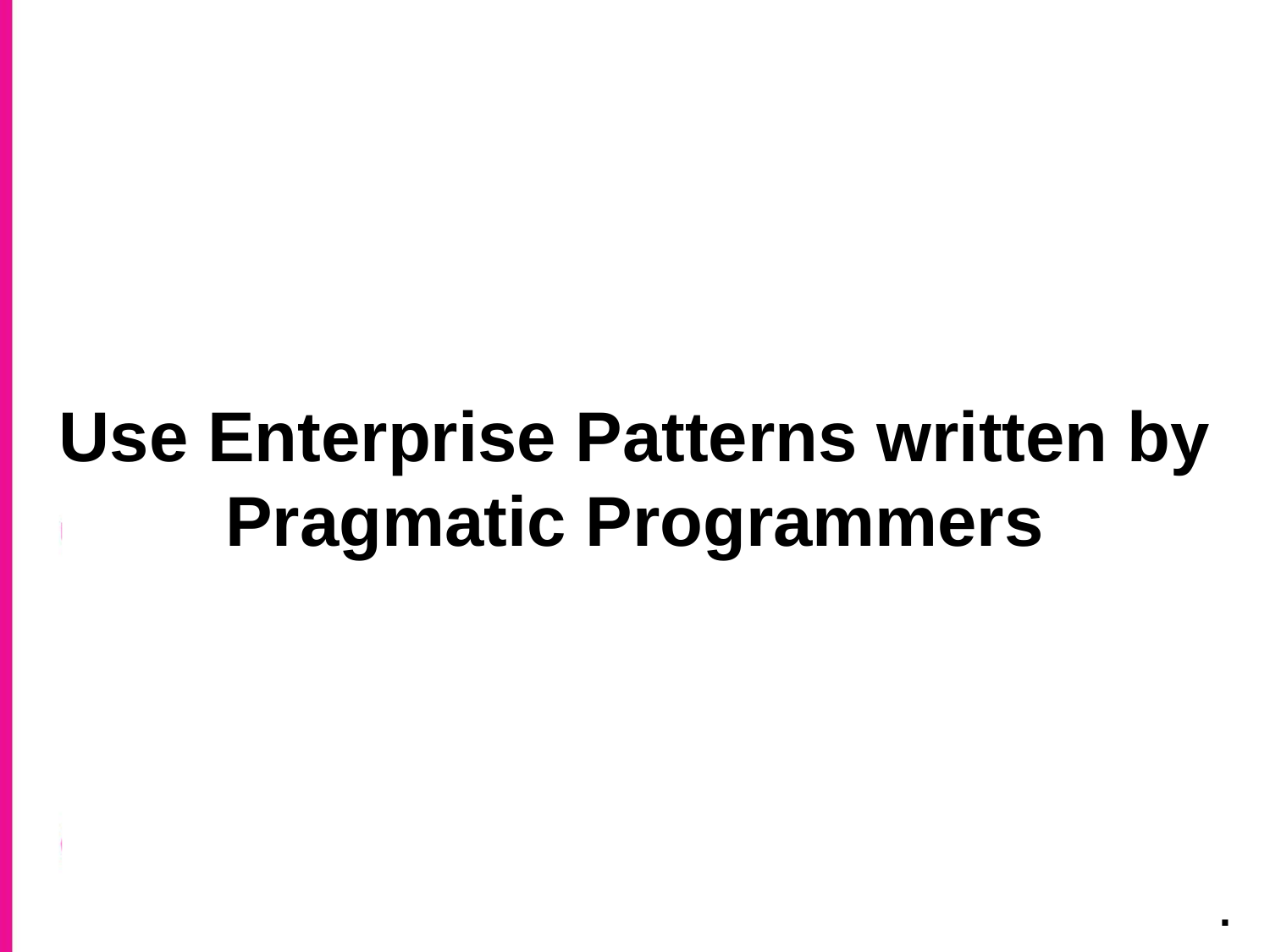

# Use Enterprise Patterns written by Pragmatic Programmers
 .